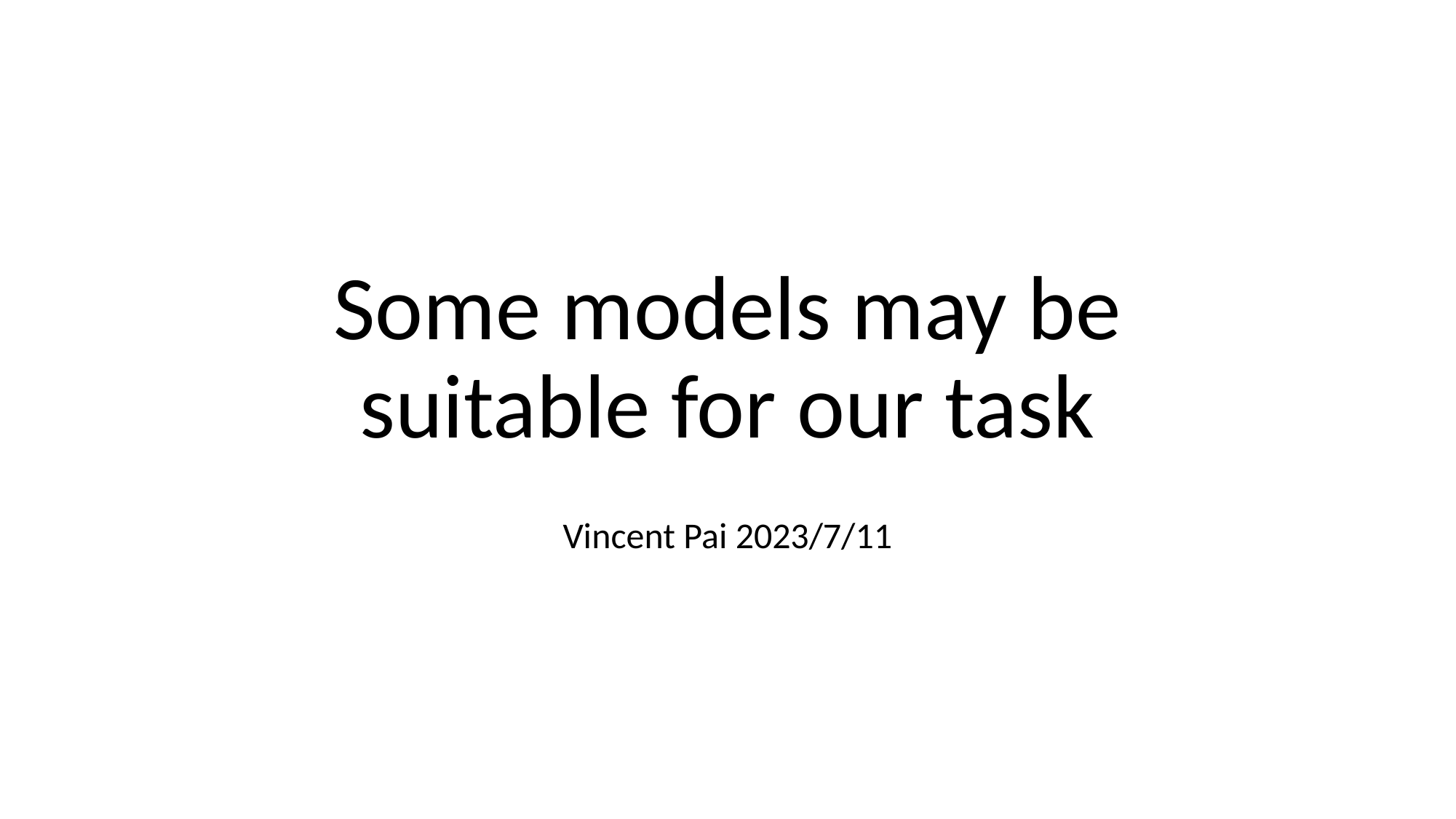

# Some models may be suitable for our task
Vincent Pai 2023/7/11